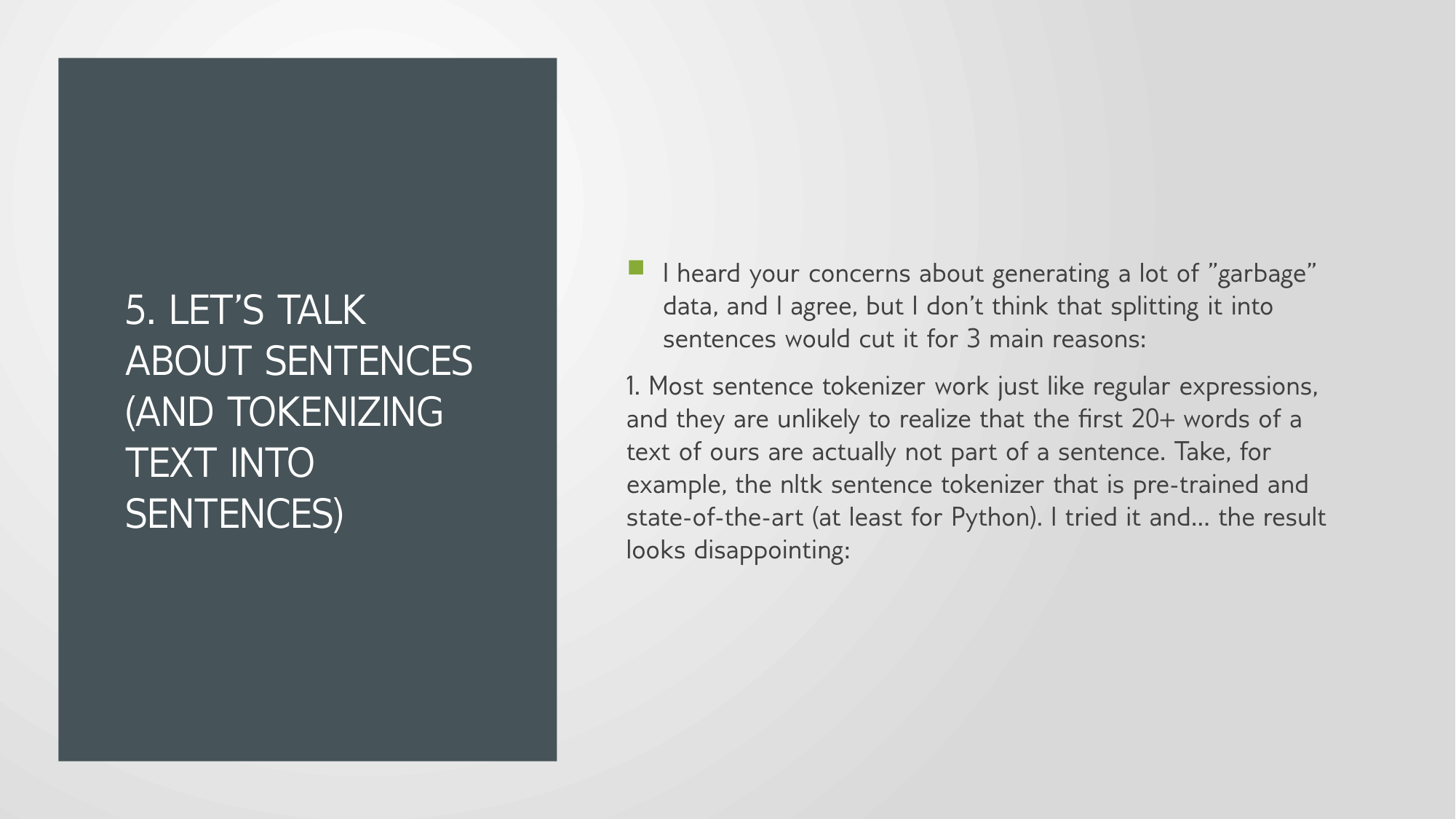

# 5. Let’s talk about sentences (and tokenizing text into sentences)
I heard your concerns about generating a lot of ”garbage” data, and I agree, but I don’t think that splitting it into sentences would cut it for 3 main reasons:
1. Most sentence tokenizer work just like regular expressions, and they are unlikely to realize that the first 20+ words of a text of ours are actually not part of a sentence. Take, for example, the nltk sentence tokenizer that is pre-trained and state-of-the-art (at least for Python). I tried it and… the result looks disappointing: